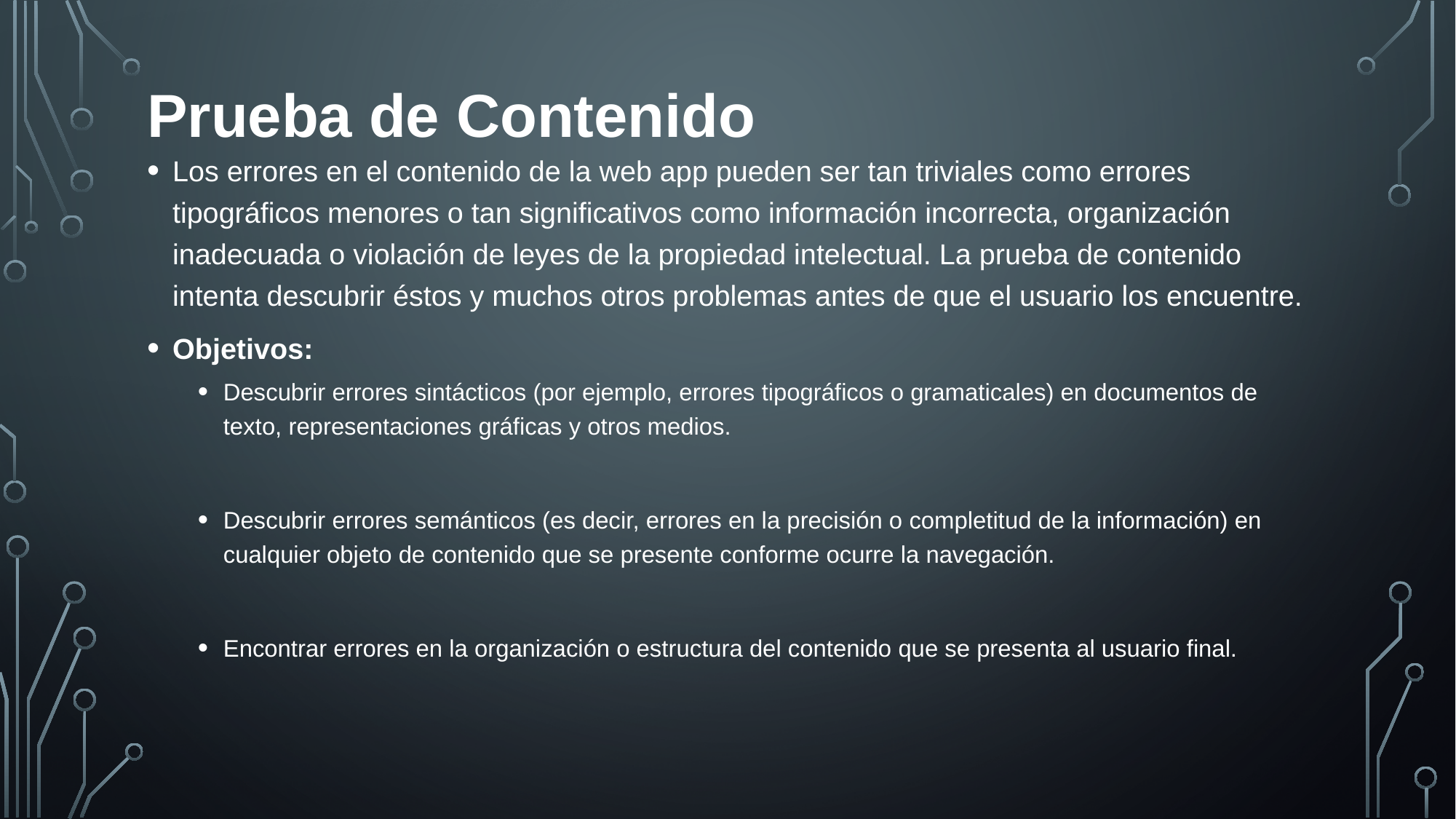

# Prueba de Contenido
Los errores en el contenido de la web app pueden ser tan triviales como errores tipográficos menores o tan significativos como información incorrecta, organización inadecuada o violación de leyes de la propiedad intelectual. La prueba de contenido intenta descubrir éstos y muchos otros problemas antes de que el usuario los encuentre.
Objetivos:
Descubrir errores sintácticos (por ejemplo, errores tipográficos o gramaticales) en documentos de texto, representaciones gráficas y otros medios.

Descubrir errores semánticos (es decir, errores en la precisión o completitud de la información) en cualquier objeto de contenido que se presente conforme ocurre la navegación.

Encontrar errores en la organización o estructura del contenido que se presenta al usuario final.